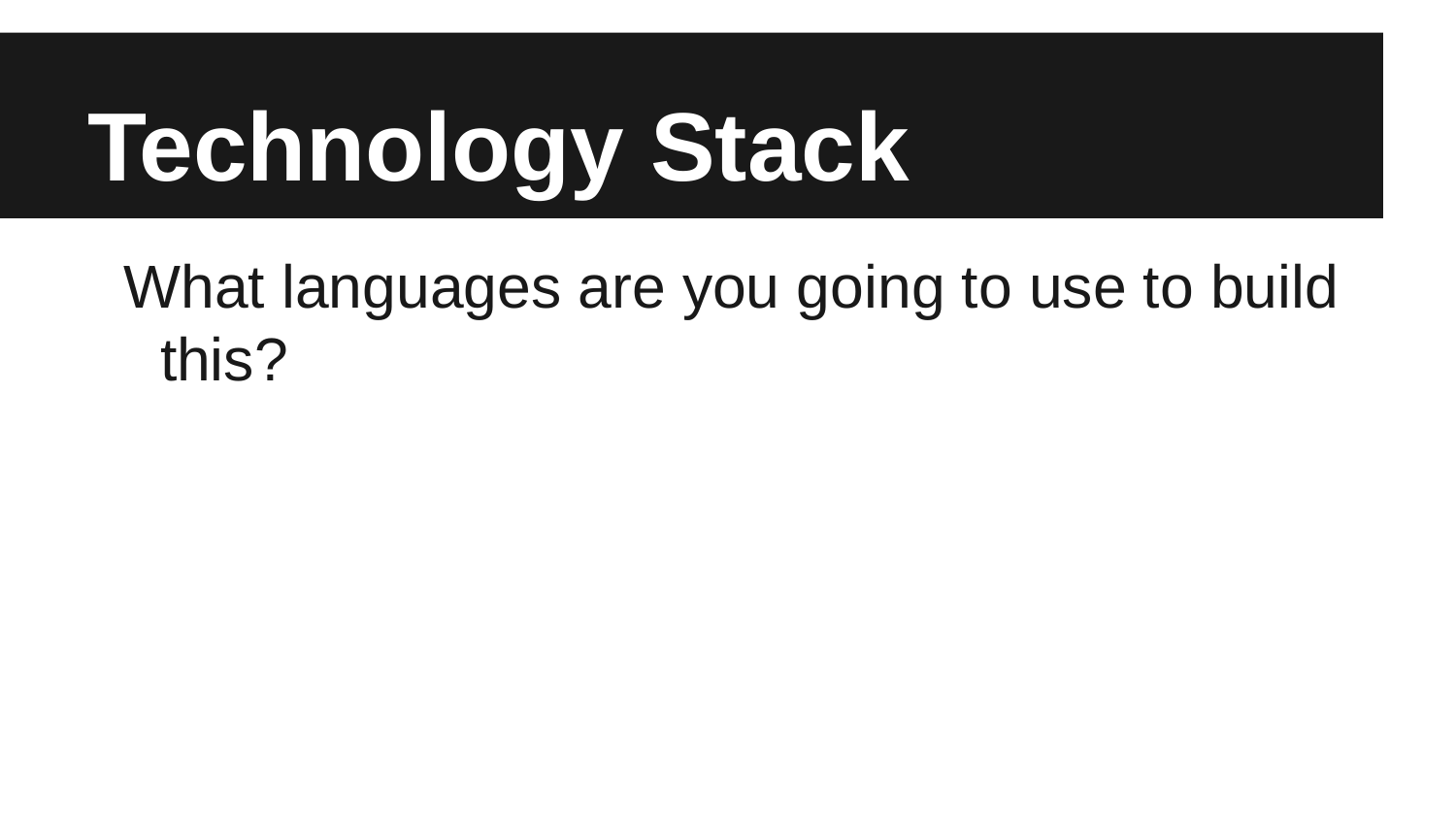

# Technology Stack
What languages are you going to use to build this?